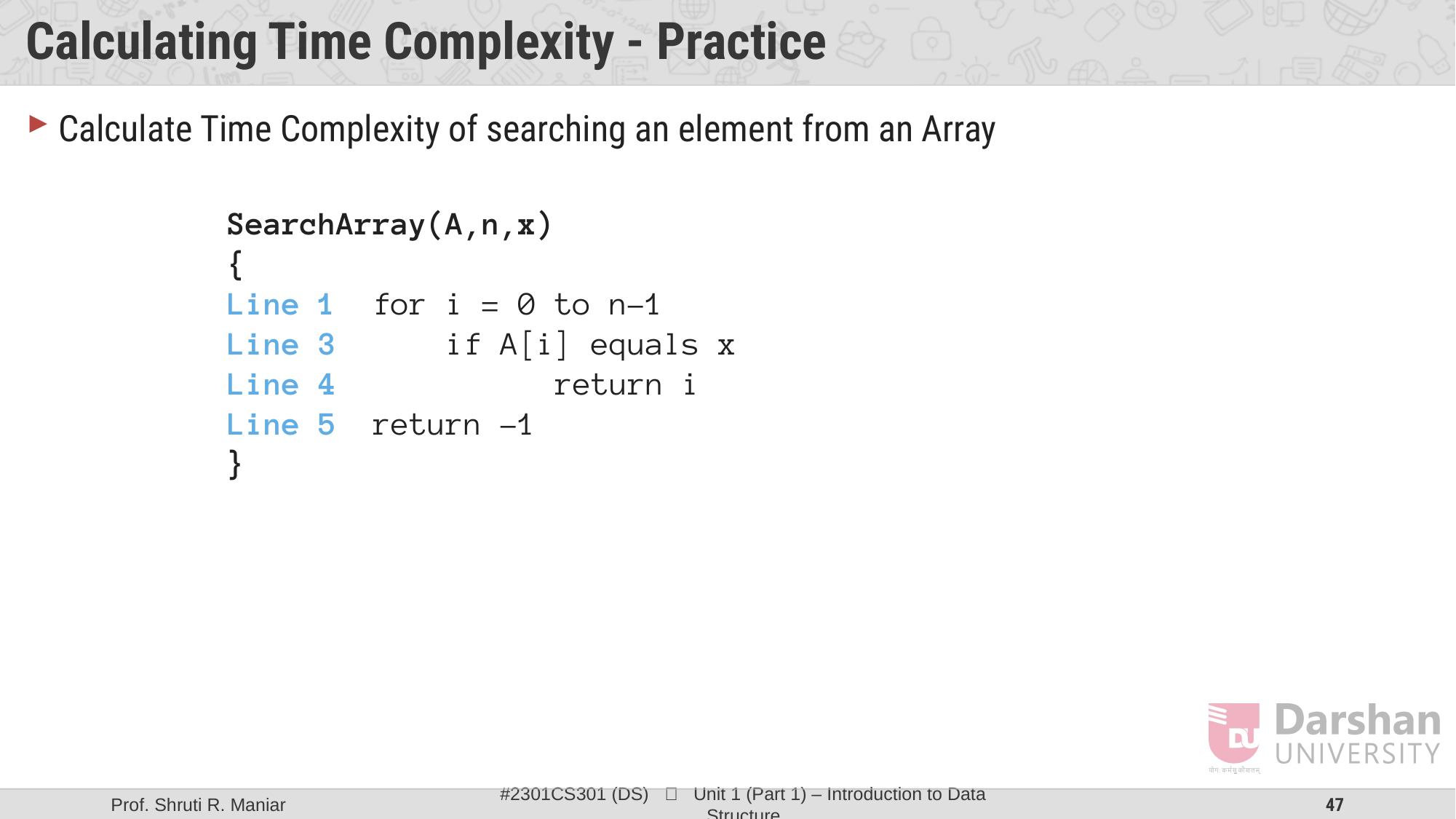

# Calculating Time Complexity - Practice
Calculate Time Complexity of searching an element from an Array

SearchArray(A,n,x)
{
Line 1  for i = 0 to n-1
Line 3  	if A[i] equals x
Line 4  		return i
Line 5  return -1
}